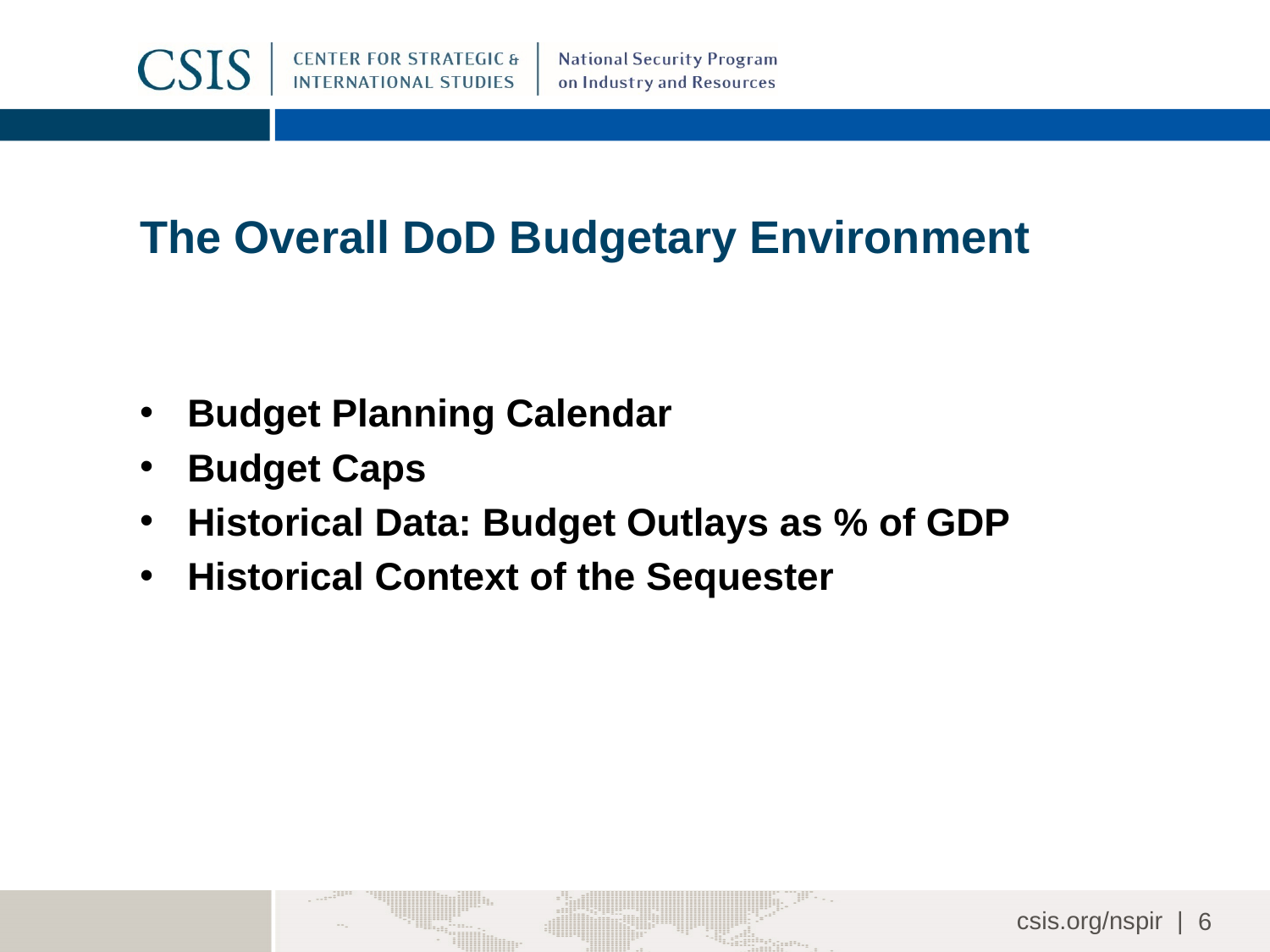

# The Overall DoD Budgetary Environment

Budget Planning Calendar
Budget Caps
Historical Data: Budget Outlays as % of GDP
Historical Context of the Sequester

6